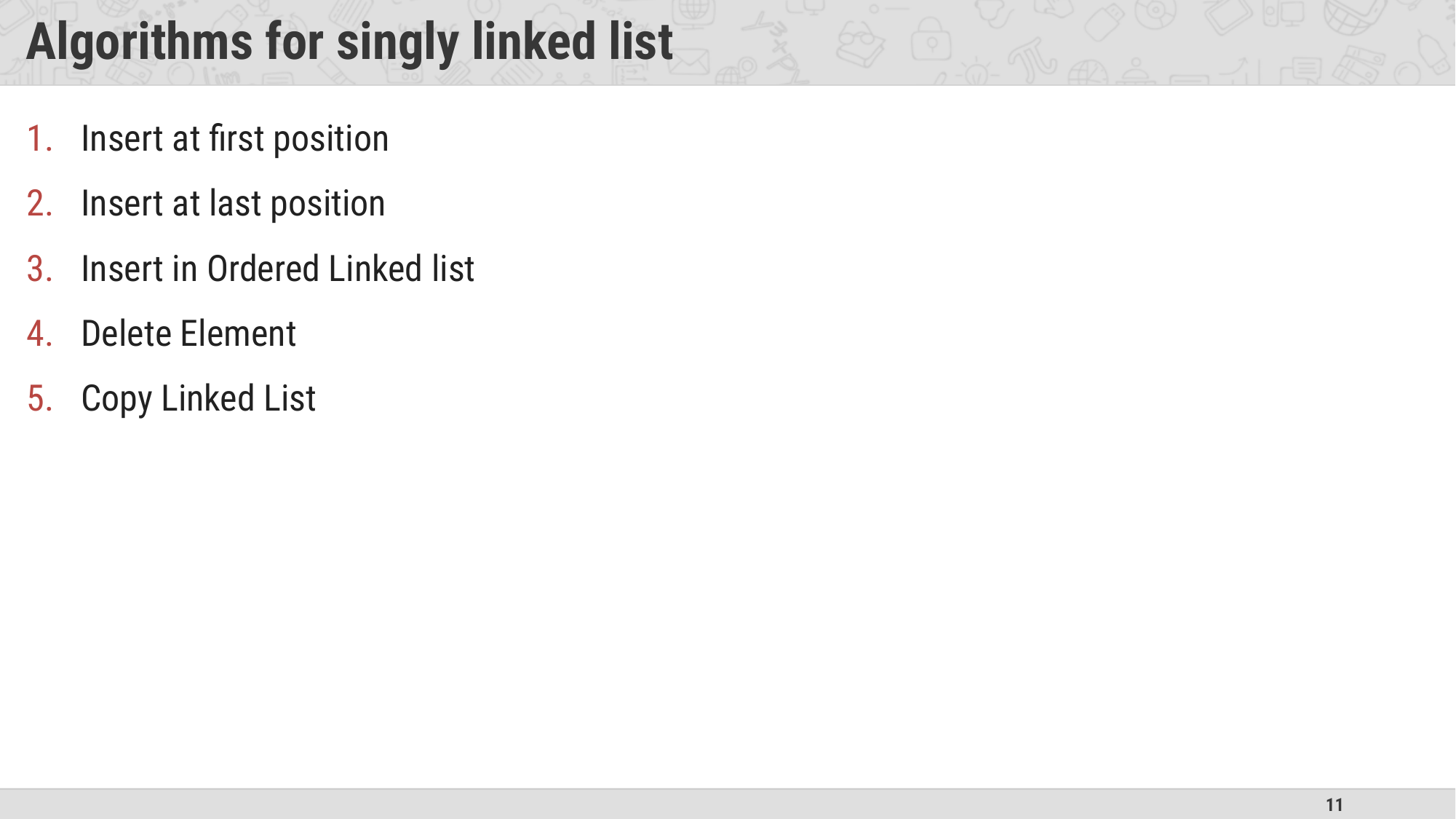

# Algorithms for singly linked list
Insert at first position
Insert at last position
Insert in Ordered Linked list
Delete Element
Copy Linked List